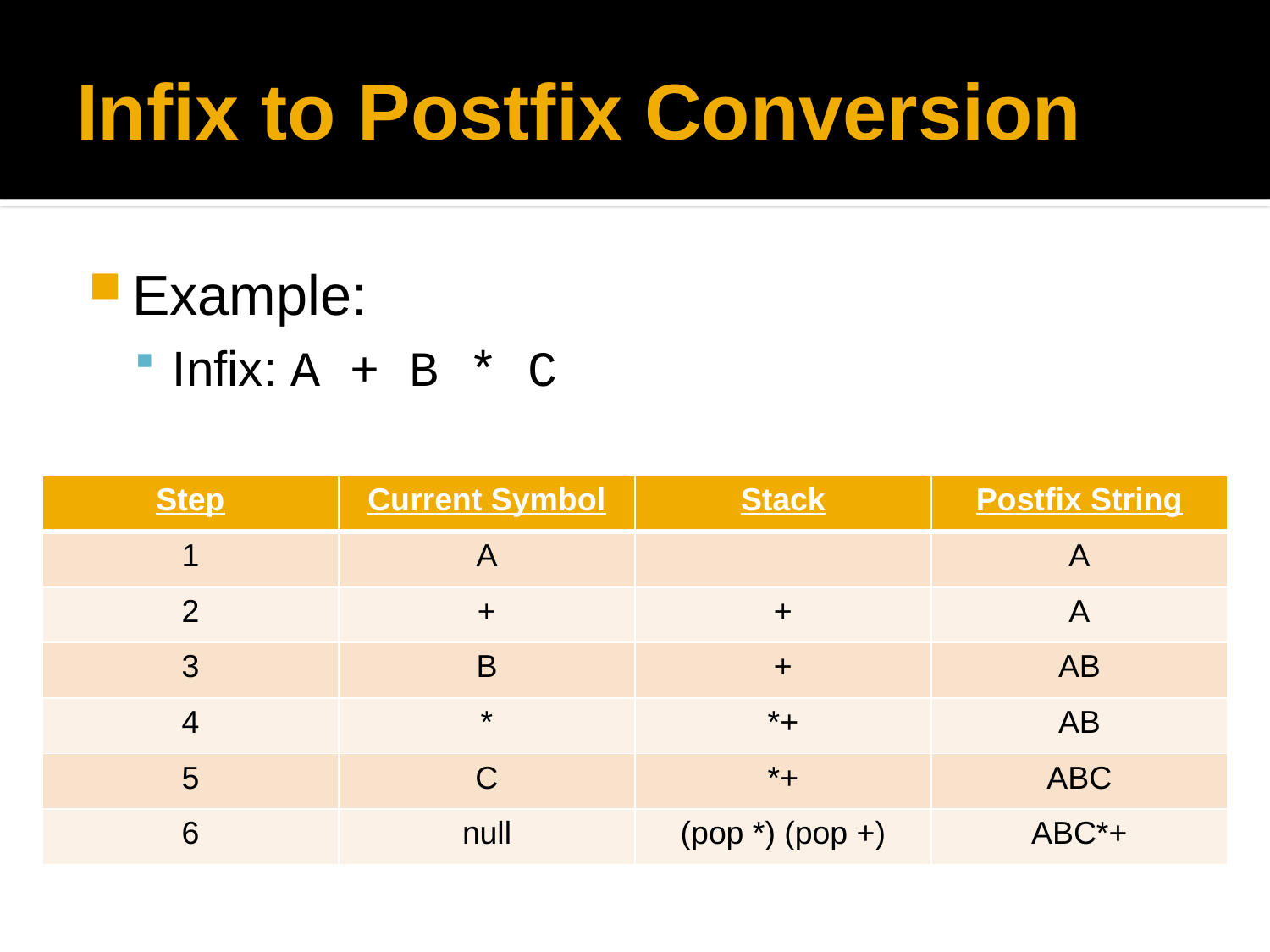

# Infix to Postfix Conversion
Example:
Infix: A + B * C

| Step | Current Symbol | Stack | Postfix String |
| --- | --- | --- | --- |
| 1 | A |  | A |
| 2 | + | + | A |
| 3 | B | + | AB |
| 4 | \* | \*+ | AB |
| 5 | C | \*+ | ABC |
| 6 | null | (pop \*) (pop +) | ABC\*+ |